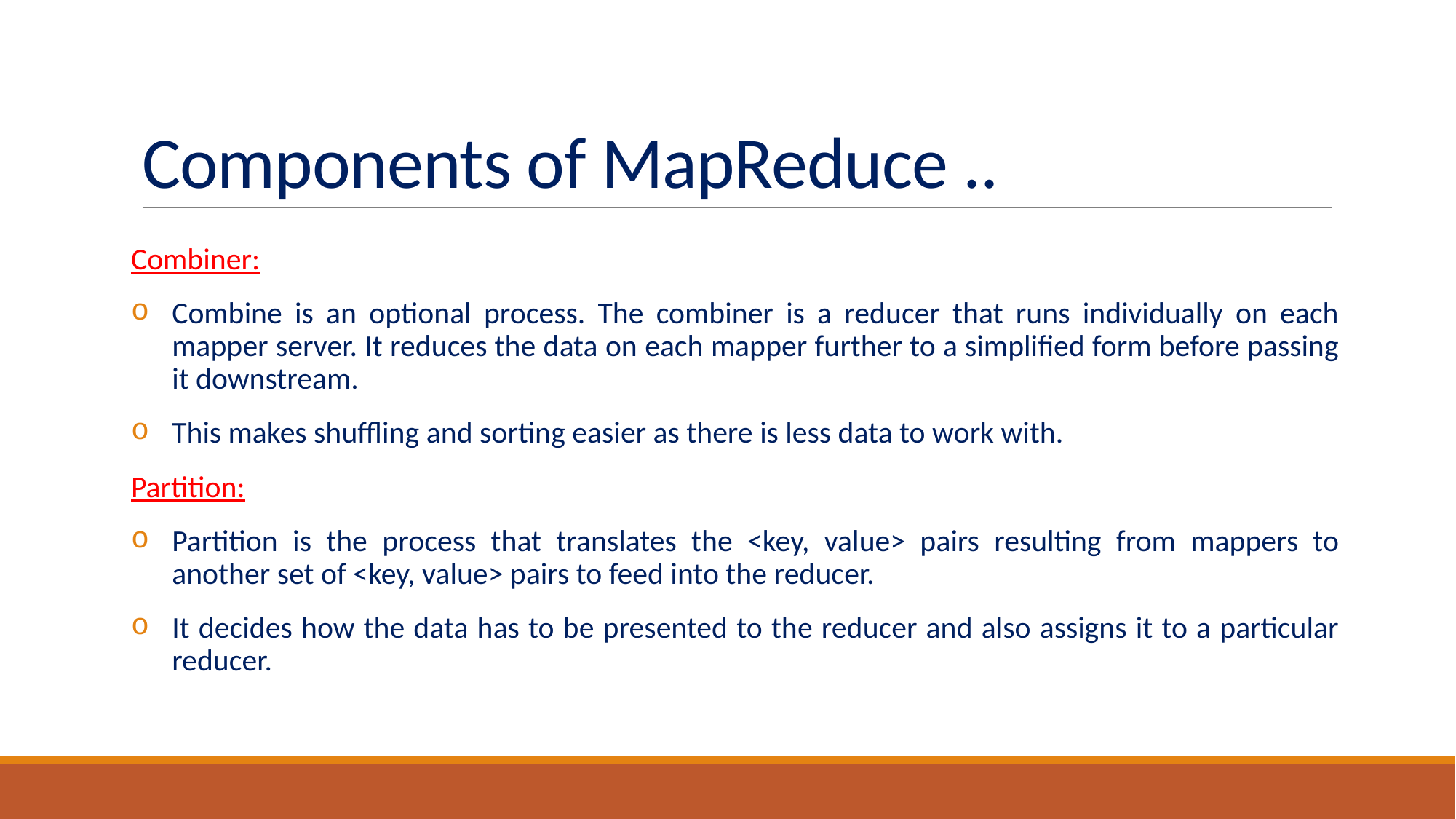

# Components of MapReduce ..
Combiner:
Combine is an optional process. The combiner is a reducer that runs individually on each mapper server. It reduces the data on each mapper further to a simplified form before passing it downstream.
This makes shuffling and sorting easier as there is less data to work with.
Partition:
Partition is the process that translates the <key, value> pairs resulting from mappers to another set of <key, value> pairs to feed into the reducer.
It decides how the data has to be presented to the reducer and also assigns it to a particular reducer.